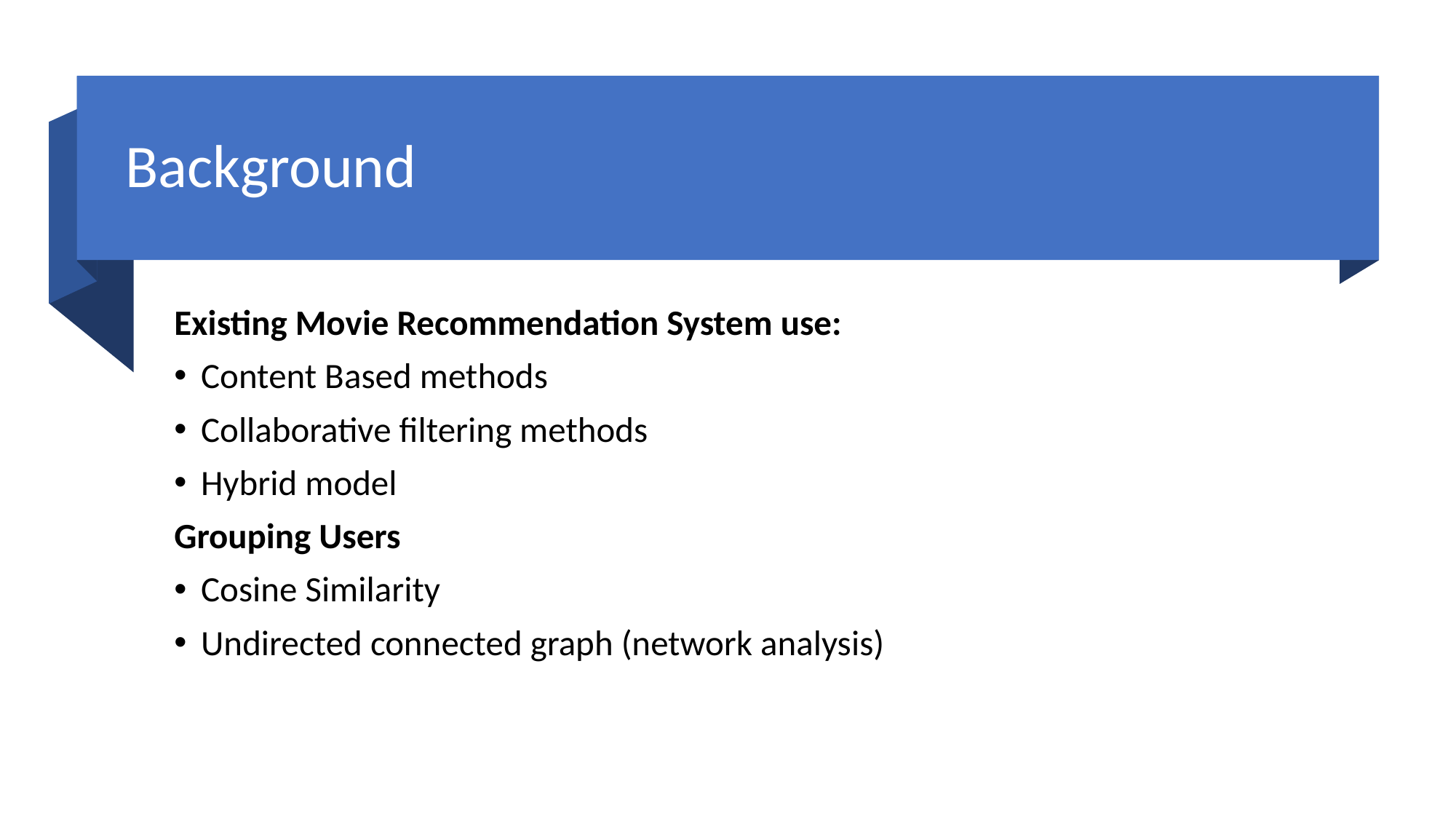

# Background

Existing Movie Recommendation System use:
Content Based methods
Collaborative filtering methods
Hybrid model
Grouping Users
Cosine Similarity
Undirected connected graph (network analysis)